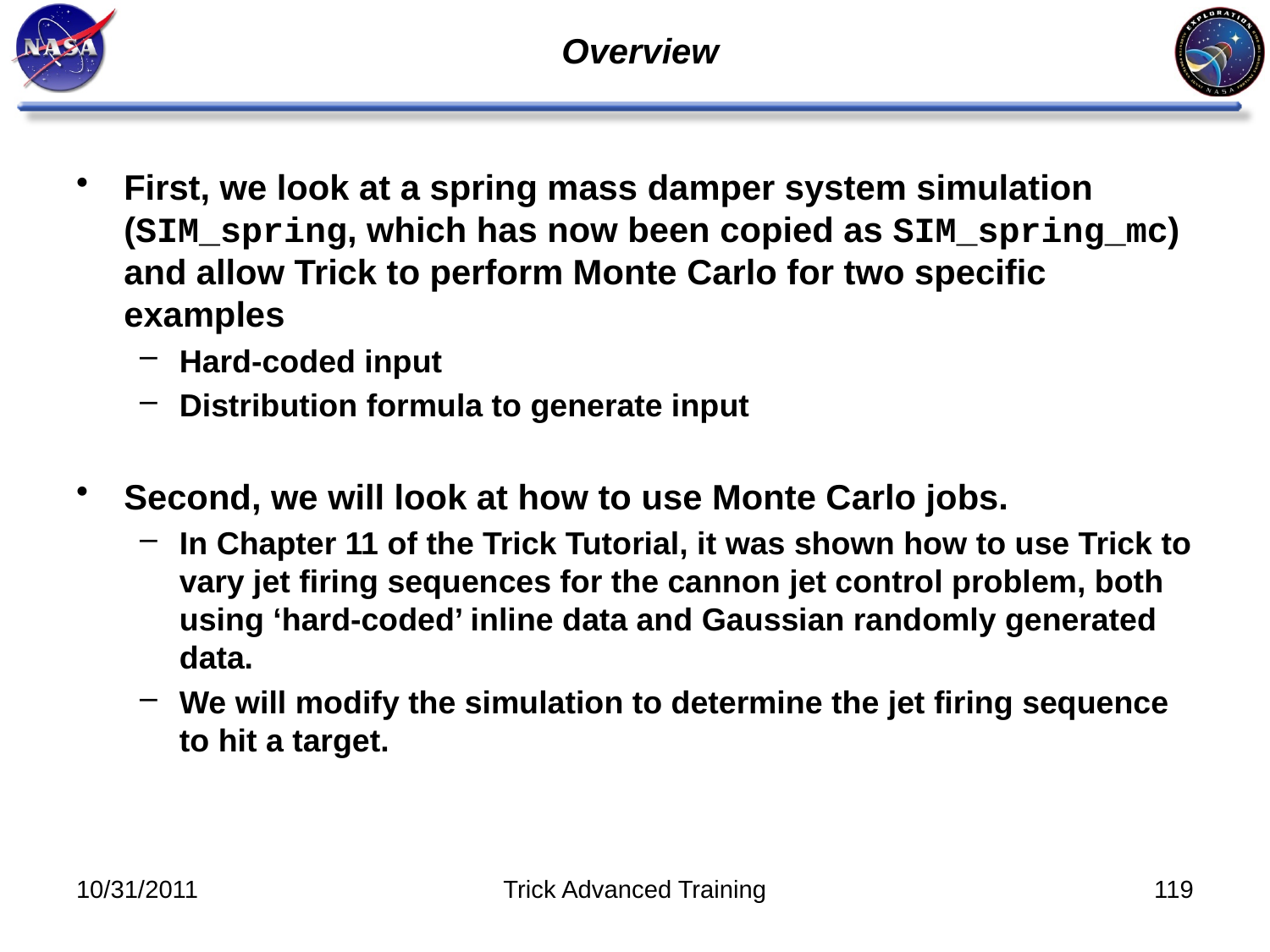

# Overview
First, we look at a spring mass damper system simulation (SIM_spring, which has now been copied as SIM_spring_mc) and allow Trick to perform Monte Carlo for two specific examples
Hard-coded input
Distribution formula to generate input

Second, we will look at how to use Monte Carlo jobs.
In Chapter 11 of the Trick Tutorial, it was shown how to use Trick to vary jet firing sequences for the cannon jet control problem, both using ‘hard-coded’ inline data and Gaussian randomly generated data.
We will modify the simulation to determine the jet firing sequence to hit a target.

10/31/2011
Trick Advanced Training
119